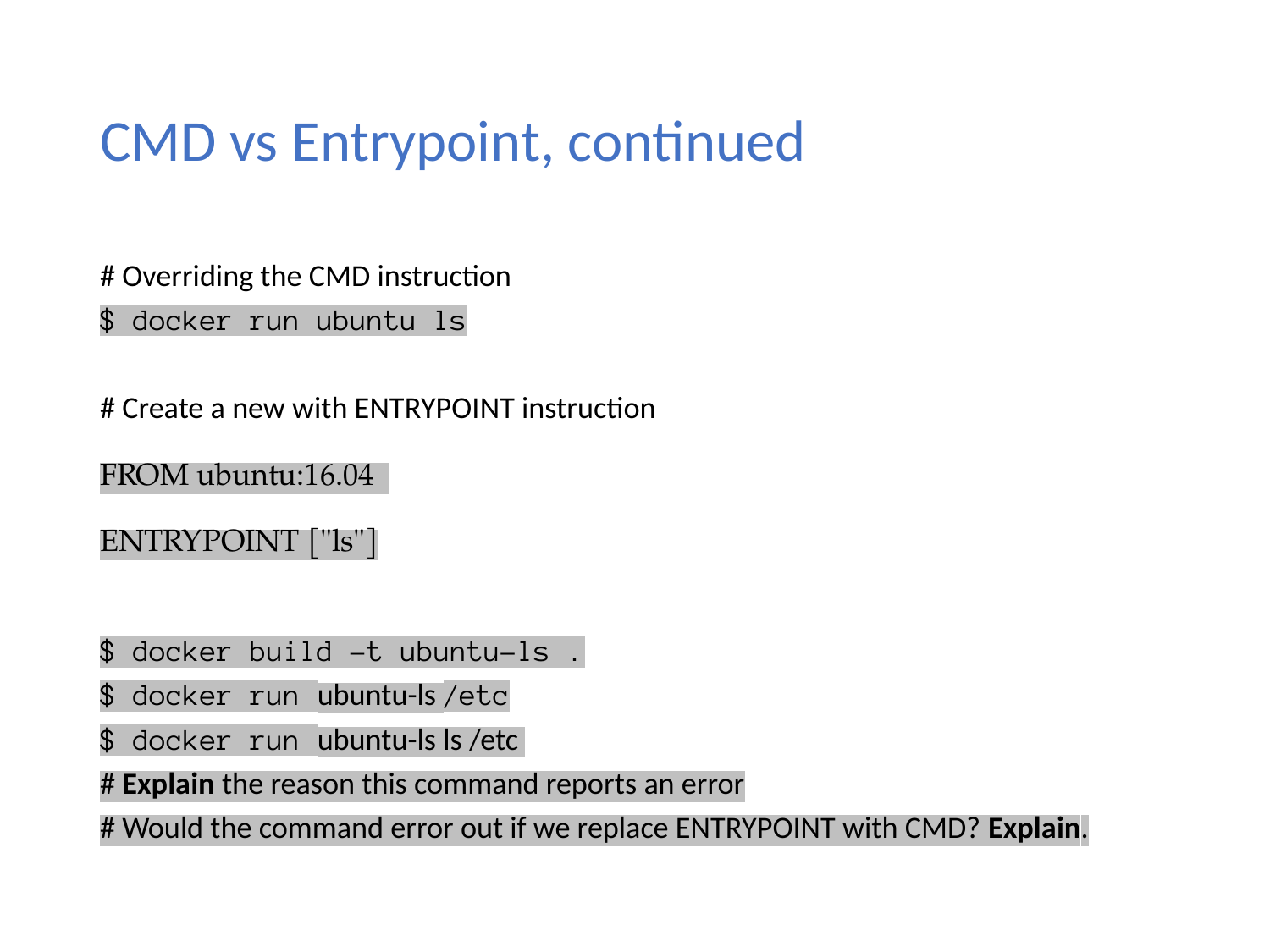

# CMD vs Entrypoint, continued
# Overriding the CMD instruction
$ docker run ubuntu ls

# Create a new with ENTRYPOINT instruction
FROM ubuntu:16.04
ENTRYPOINT ["ls"]

$ docker build –t ubuntu-ls .
$ docker run ubuntu-ls /etc
$ docker run ubuntu-ls ls /etc
# Explain the reason this command reports an error
# Would the command error out if we replace ENTRYPOINT with CMD? Explain.